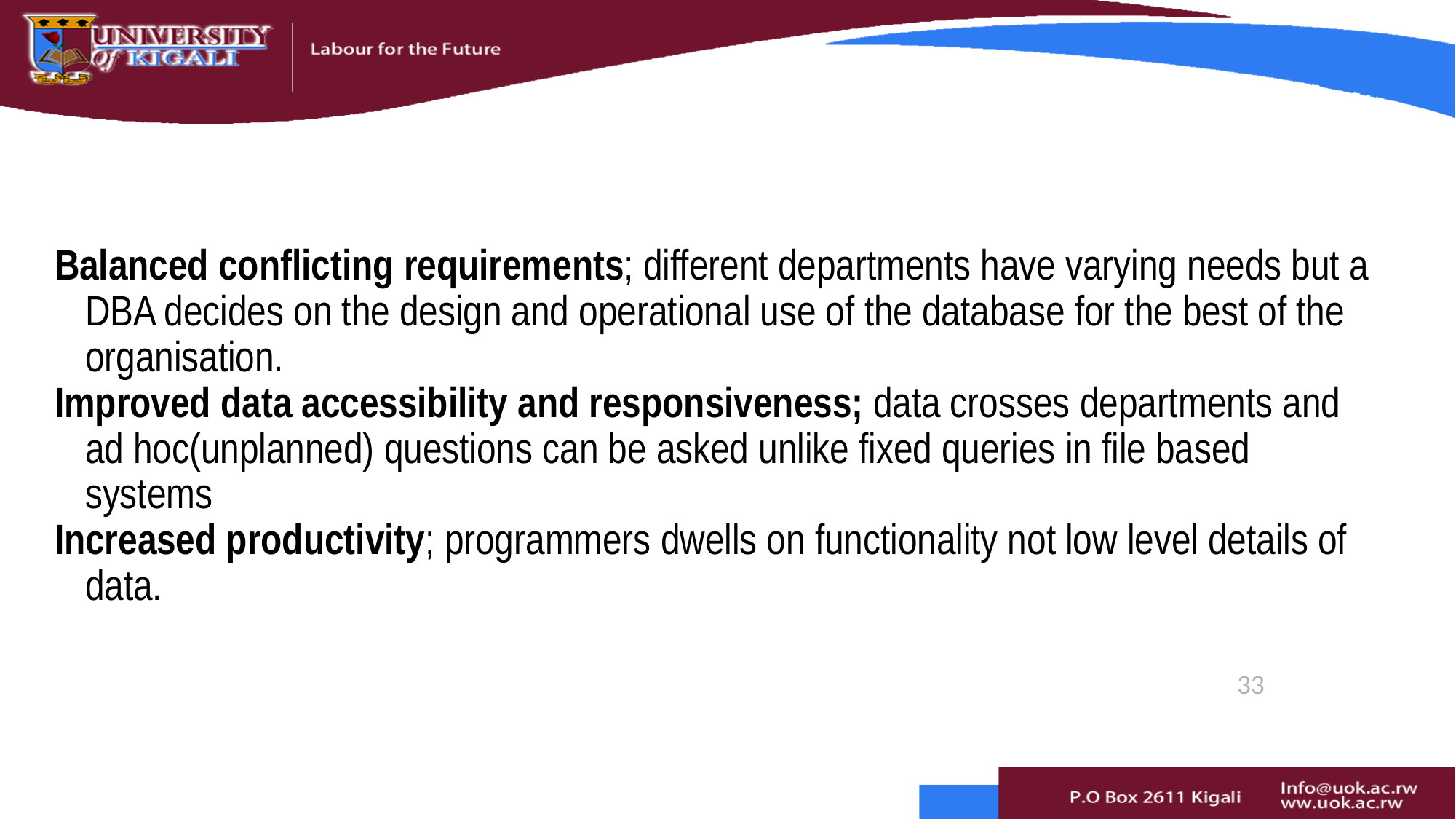

Balanced conflicting requirements; different departments have varying needs but a DBA decides on the design and operational use of the database for the best of the organisation.
Improved data accessibility and responsiveness; data crosses departments and ad hoc(unplanned) questions can be asked unlike fixed queries in file based systems
Increased productivity; programmers dwells on functionality not low level details of data.
33